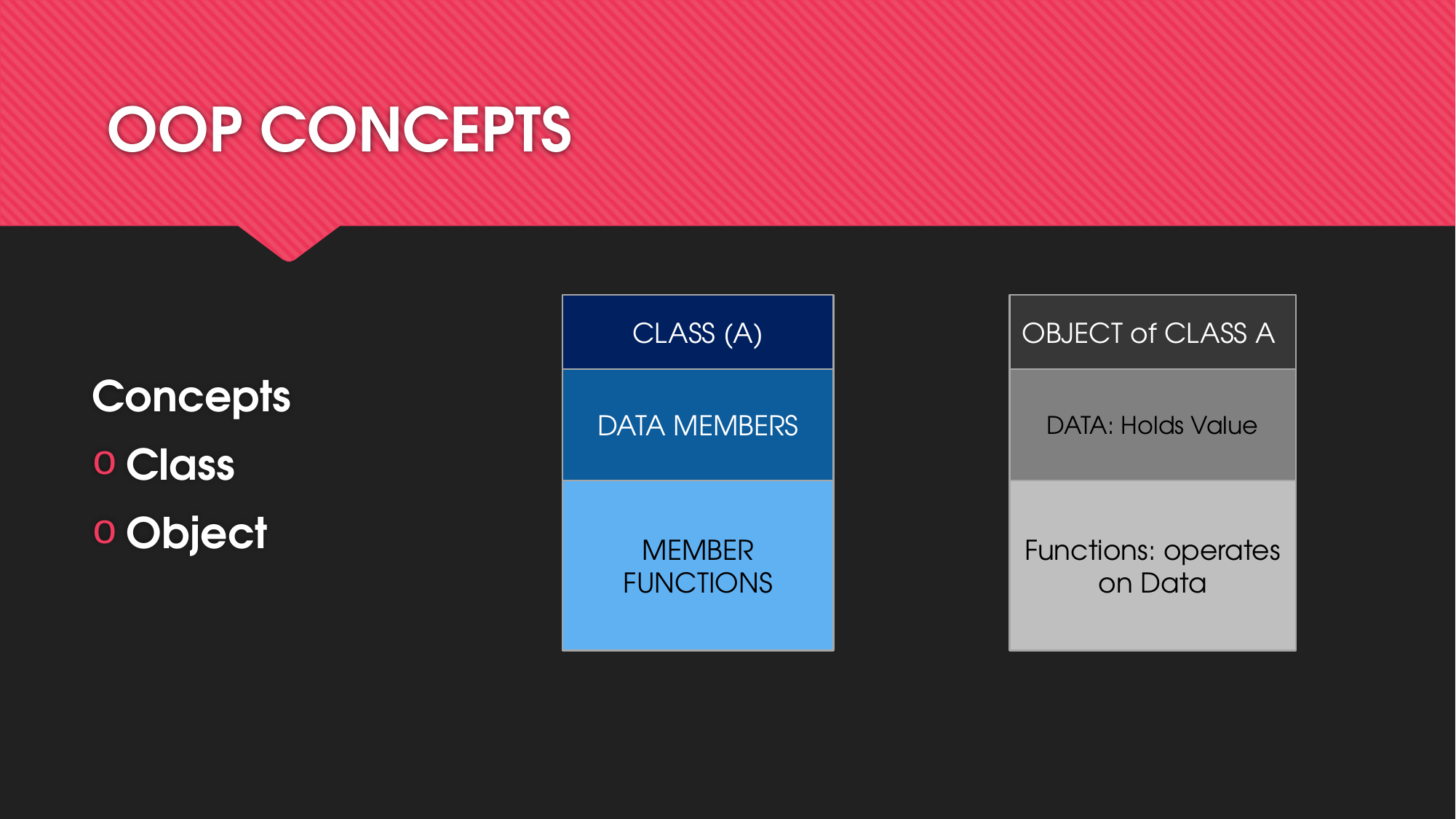

# OOP CONCEPTS
Concepts
Class
Object

CLASS (A)
DATA MEMBERS
MEMBER FUNCTIONS
OBJECT of CLASS A
DATA: Holds Value
Functions: operates on Data